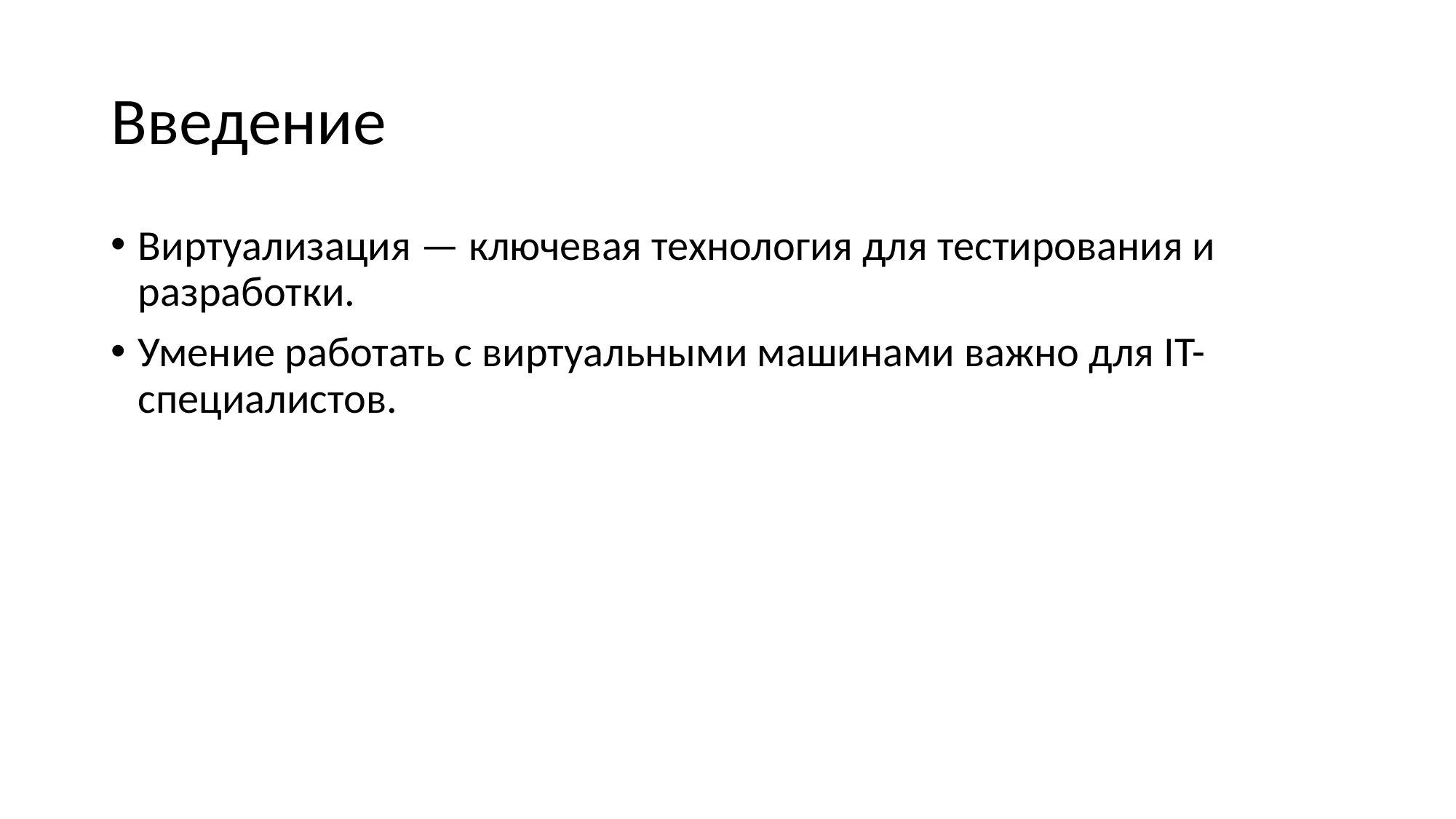

# Введение
Виртуализация — ключевая технология для тестирования и разработки.
Умение работать с виртуальными машинами важно для IT-специалистов.